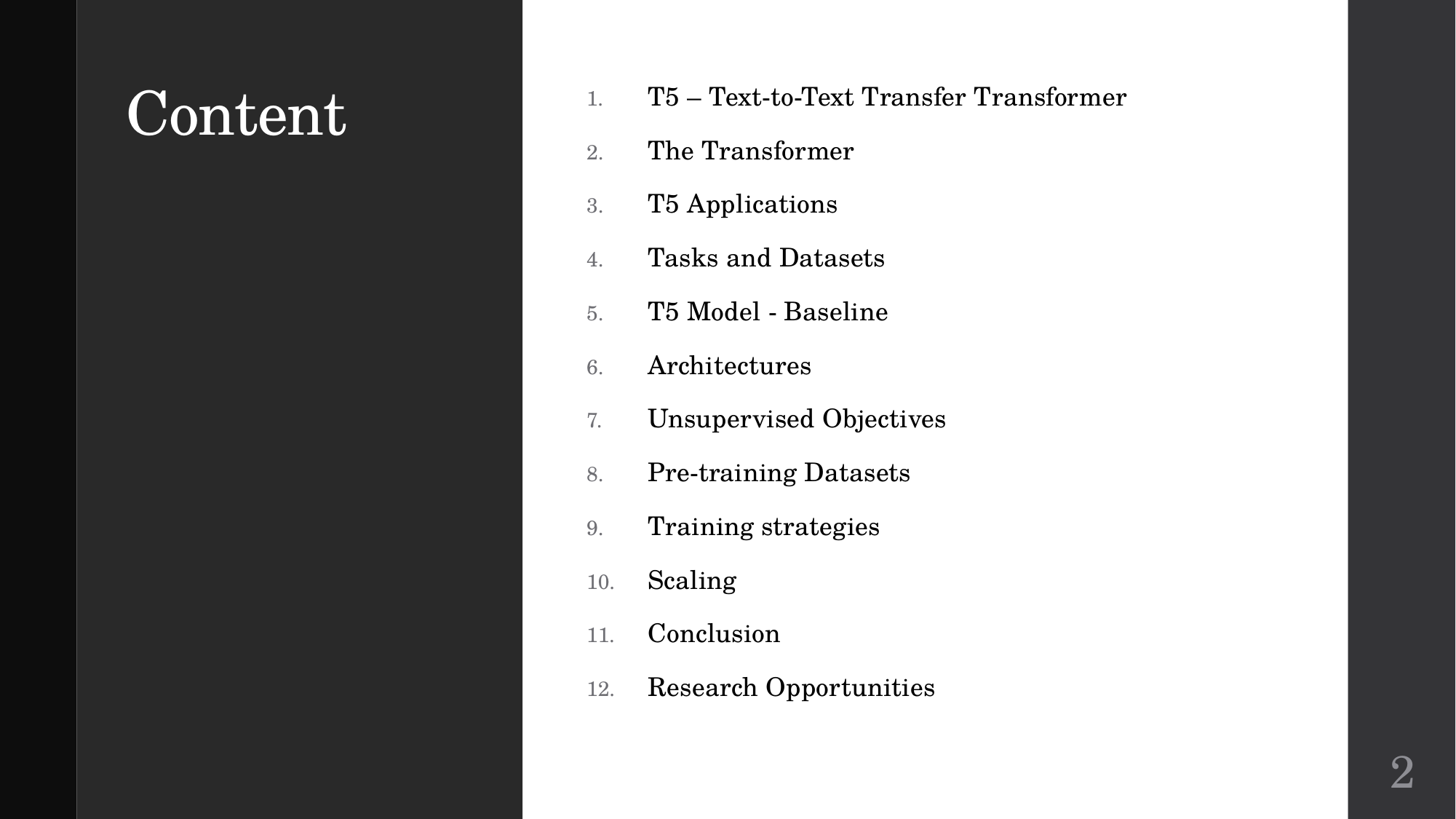

# Content
T5 – Text-to-Text Transfer Transformer
The Transformer
T5 Applications
Tasks and Datasets
T5 Model - Baseline
Architectures
Unsupervised Objectives
Pre-training Datasets
Training strategies
Scaling
Conclusion
Research Opportunities

2